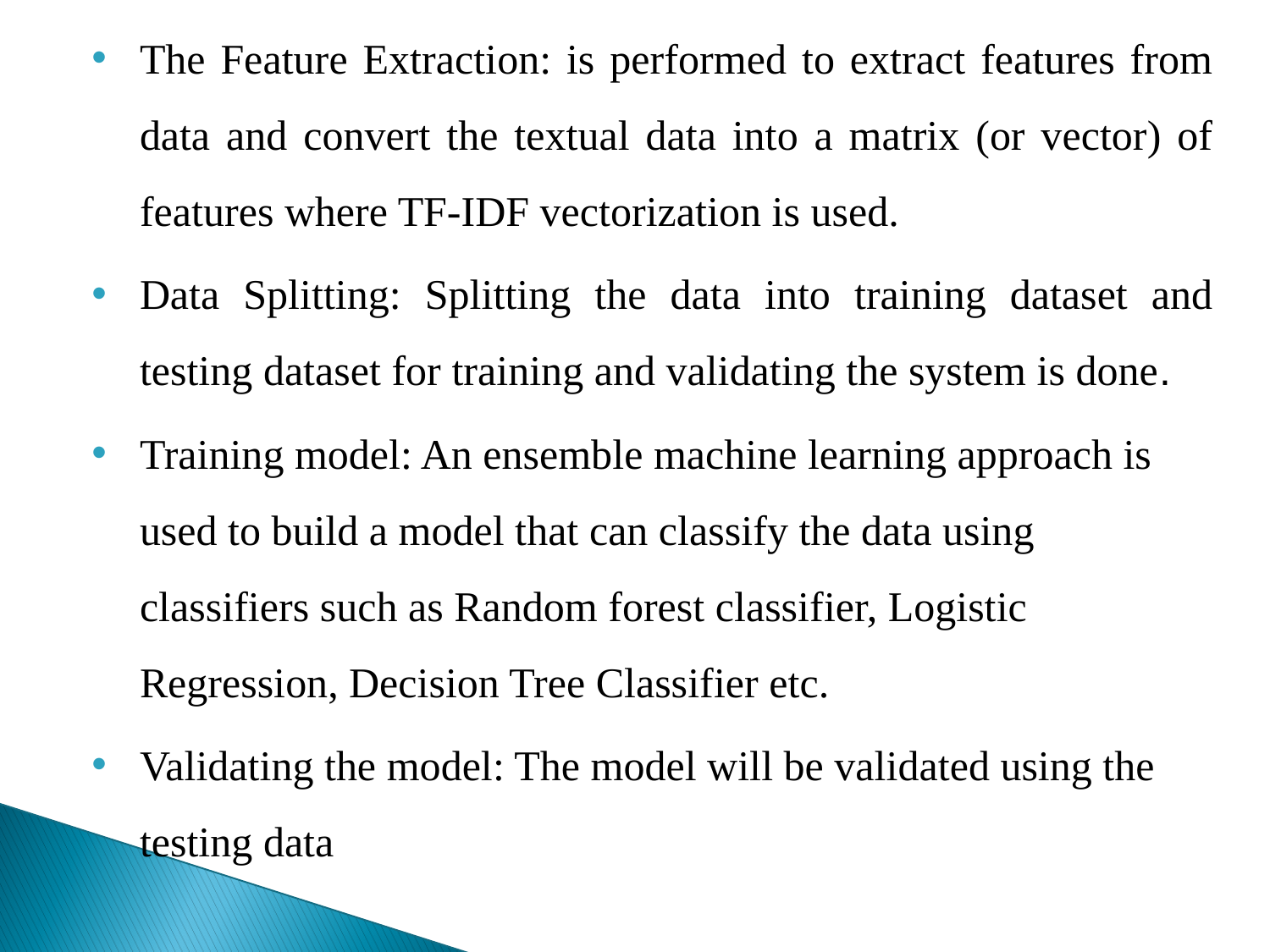

The Feature Extraction: is performed to extract features from data and convert the textual data into a matrix (or vector) of features where TF-IDF vectorization is used.
Data Splitting: Splitting the data into training dataset and testing dataset for training and validating the system is done.
Training model: An ensemble machine learning approach is used to build a model that can classify the data using classifiers such as Random forest classifier, Logistic Regression, Decision Tree Classifier etc.
Validating the model: The model will be validated using the testing data